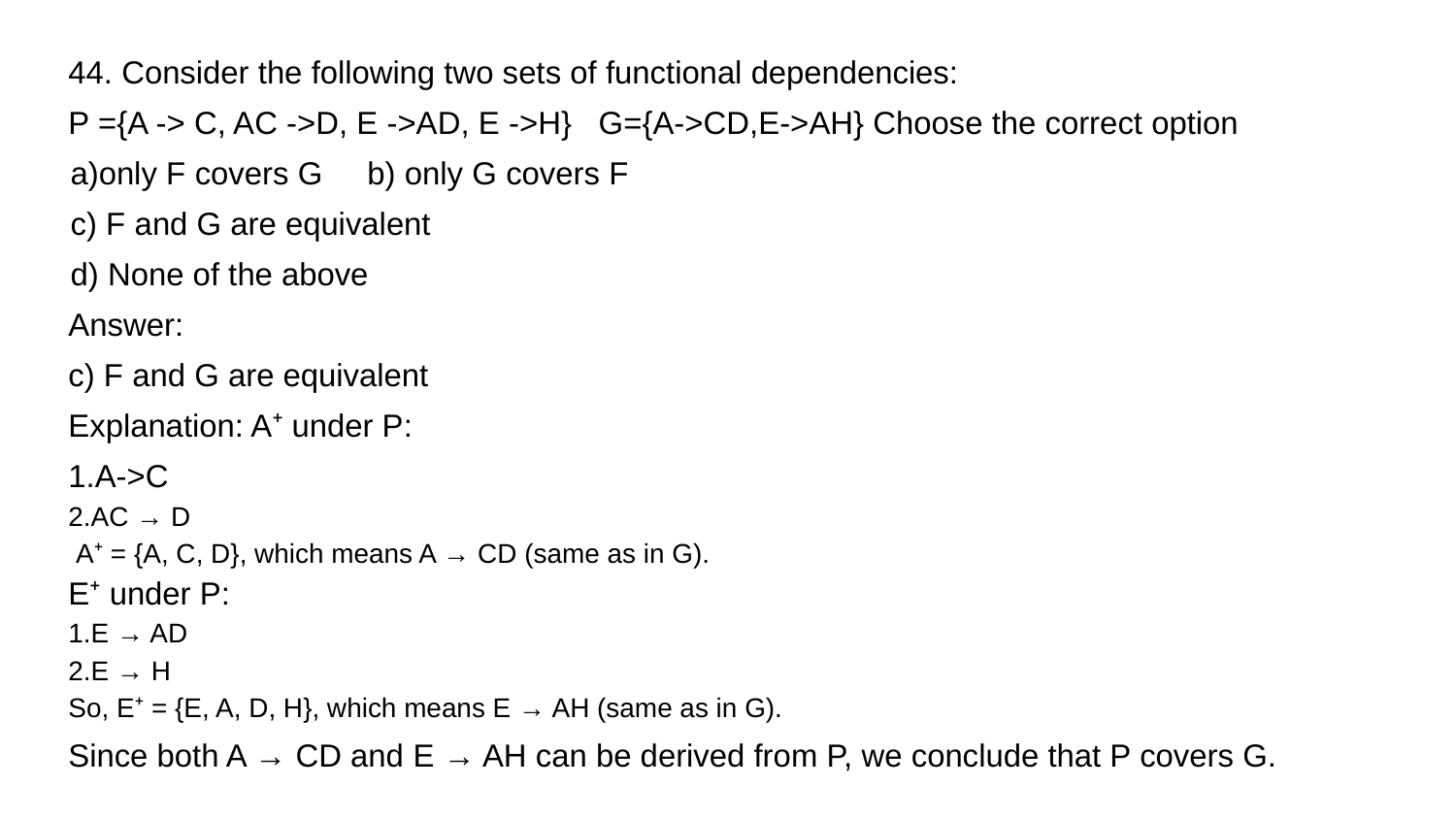

44. Consider the following two sets of functional dependencies:
P ={A -> C, AC ->D, E ->AD, E ->H}   G={A->CD,E->AH} Choose the correct option
a)only F covers G     b) only G covers F
c) F and G are equivalent
d) None of the above
Answer:
c) F and G are equivalent
Explanation: A⁺ under P:
1.A->C
2.AC → D
 A⁺ = {A, C, D}, which means A → CD (same as in G).
E⁺ under P:
1.E → AD
2.E → H
So, E⁺ = {E, A, D, H}, which means E → AH (same as in G).
Since both A → CD and E → AH can be derived from P, we conclude that P covers G.